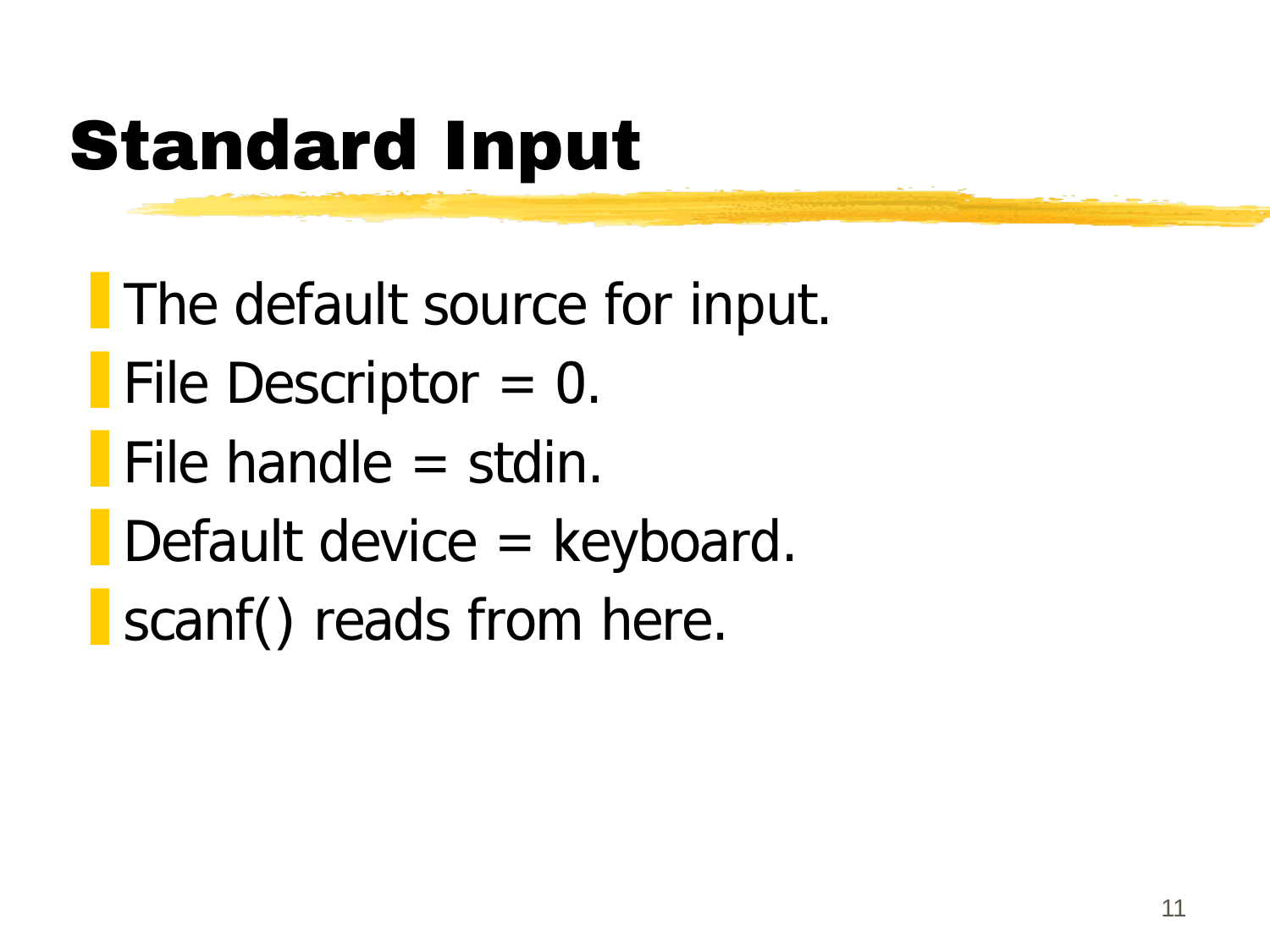

# Standard Input
The default source for input.
File Descriptor = 0.
File handle = stdin.
Default device = keyboard.
scanf() reads from here.
11